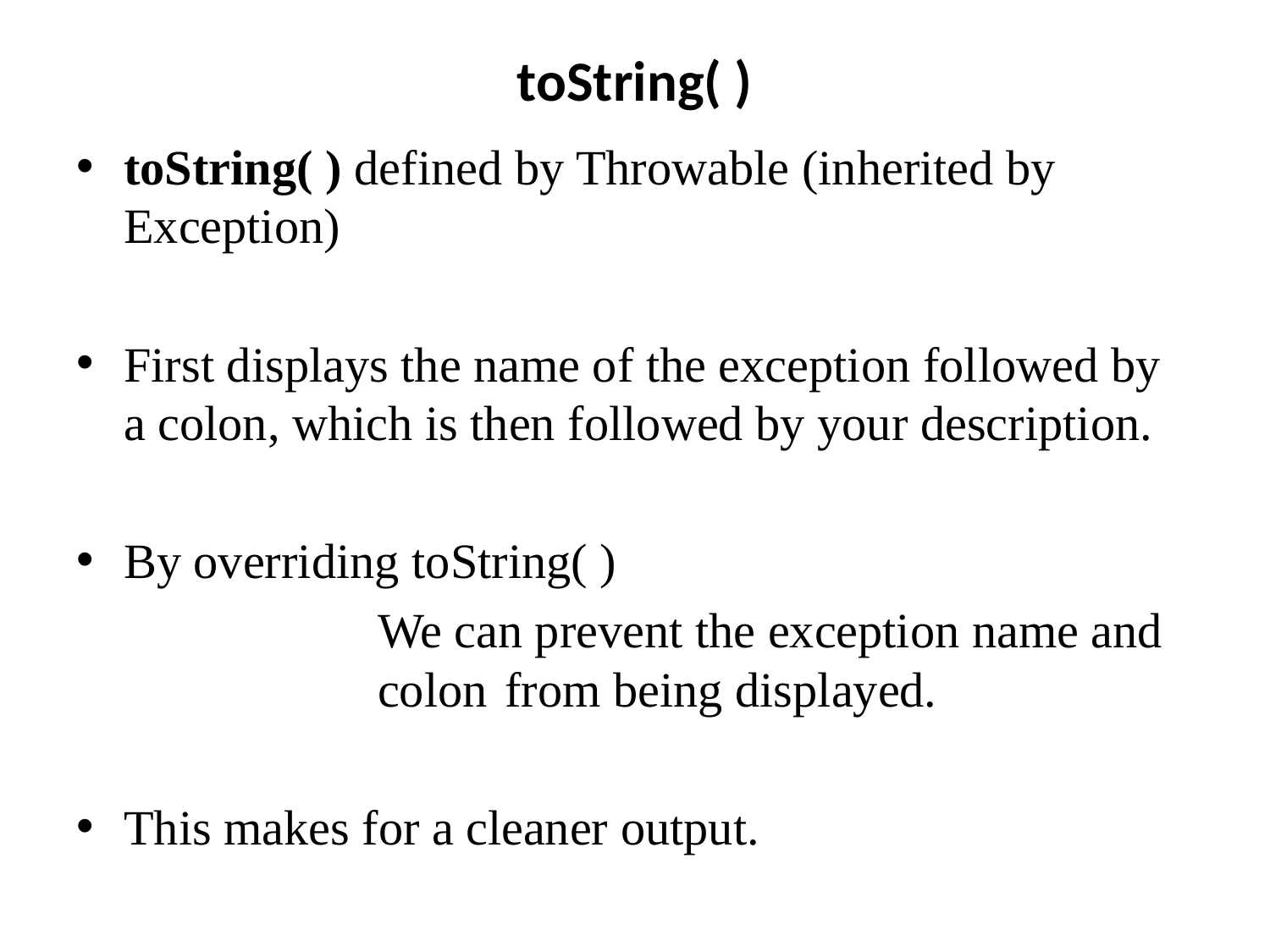

# toString( )
toString( ) defined by Throwable (inherited by Exception)

First displays the name of the exception followed by a colon, which is then followed by your description.

By overriding toString( )
			We can prevent the exception name and 		colon 	from being displayed.

This makes for a cleaner output.